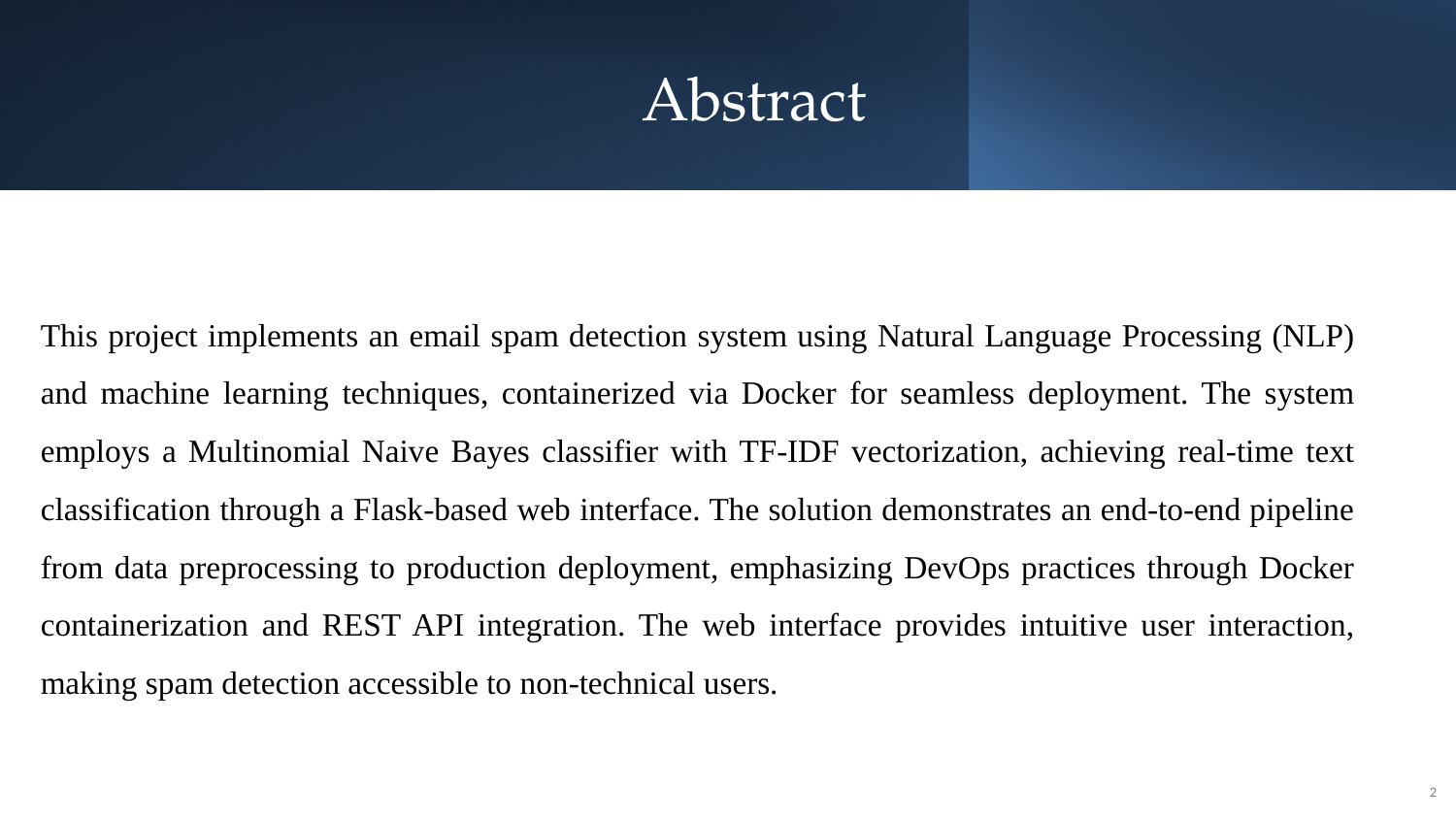

# Abstract
This project implements an email spam detection system using Natural Language Processing (NLP) and machine learning techniques, containerized via Docker for seamless deployment. The system employs a Multinomial Naive Bayes classifier with TF-IDF vectorization, achieving real-time text classification through a Flask-based web interface. The solution demonstrates an end-to-end pipeline from data preprocessing to production deployment, emphasizing DevOps practices through Docker containerization and REST API integration. The web interface provides intuitive user interaction, making spam detection accessible to non-technical users.
2